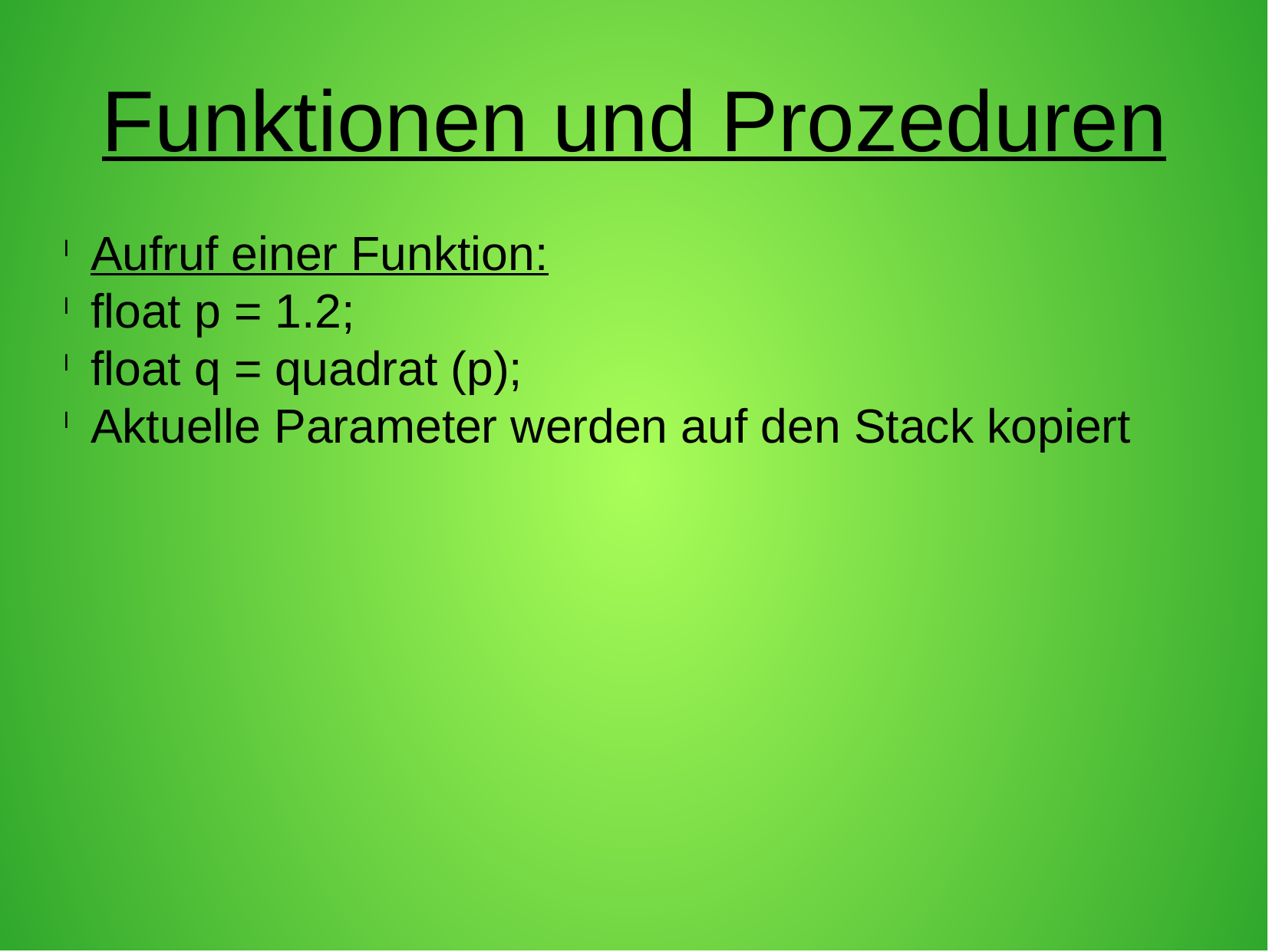

Funktionen und Prozeduren
Aufruf einer Funktion:
float p = 1.2;
float q = quadrat (p);
Aktuelle Parameter werden auf den Stack kopiert